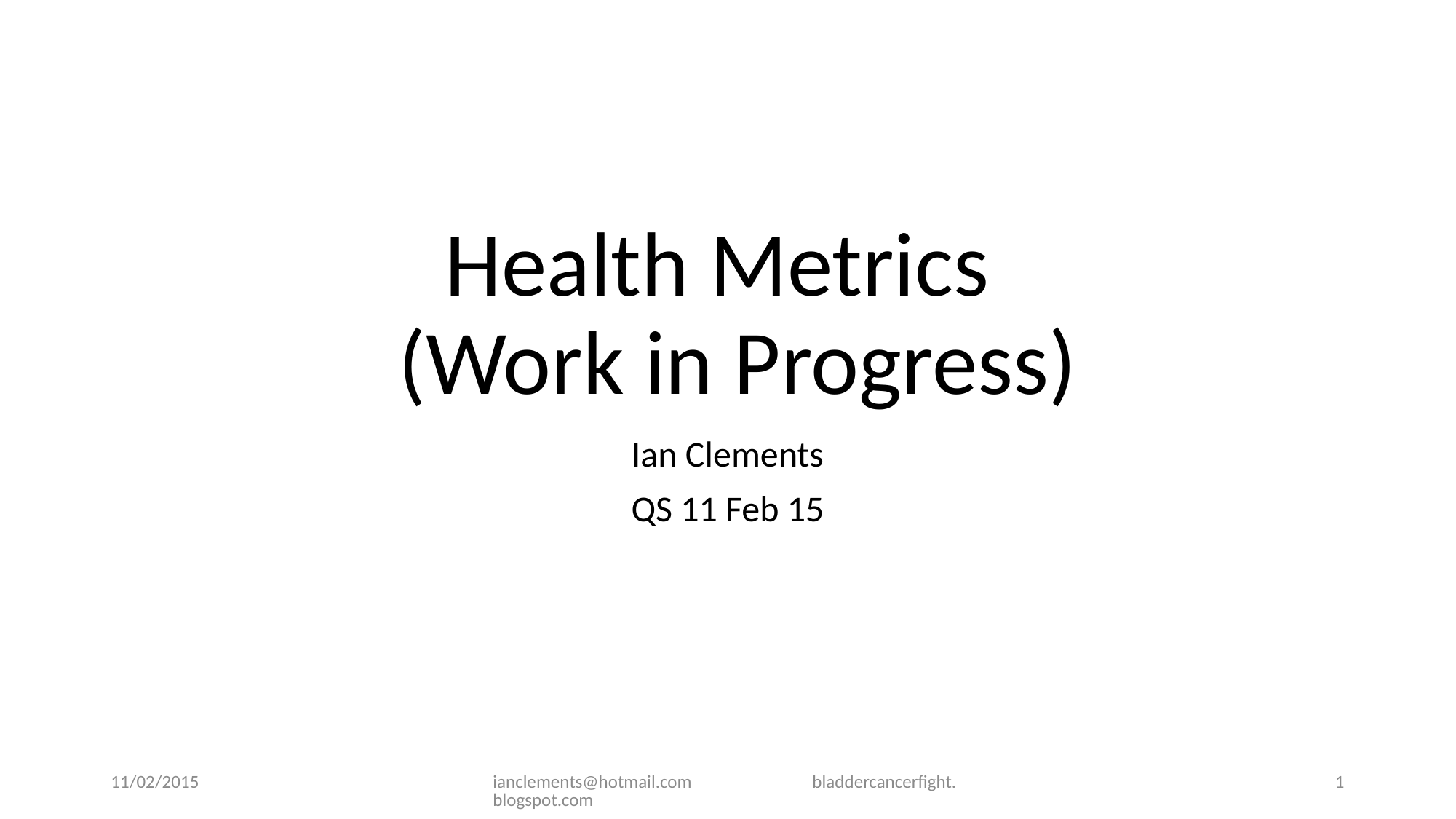

# Health Metrics (Work in Progress)
Ian Clements
QS 11 Feb 15

11/02/2015
ianclements@hotmail.com                             bladdercancerfight.blogspot.com
1